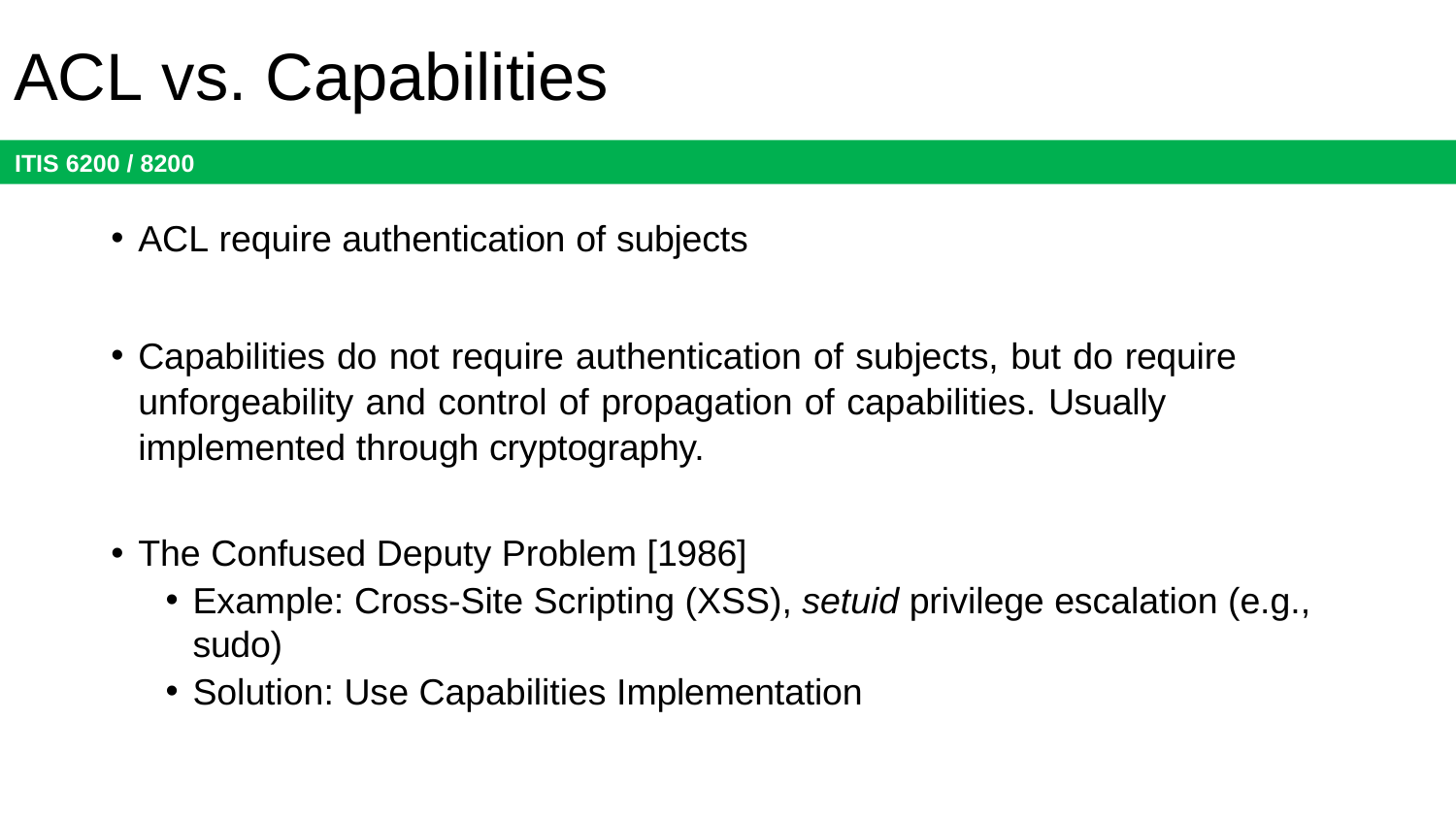

# ACL vs. Capabilities
ACL require authentication of subjects

Capabilities do not require authentication of subjects, but do require 	unforgeability and control of propagation of capabilities. Usually 	implemented through cryptography.

The Confused Deputy Problem [1986]
Example: Cross-Site Scripting (XSS), setuid privilege escalation (e.g., sudo)
Solution: Use Capabilities Implementation